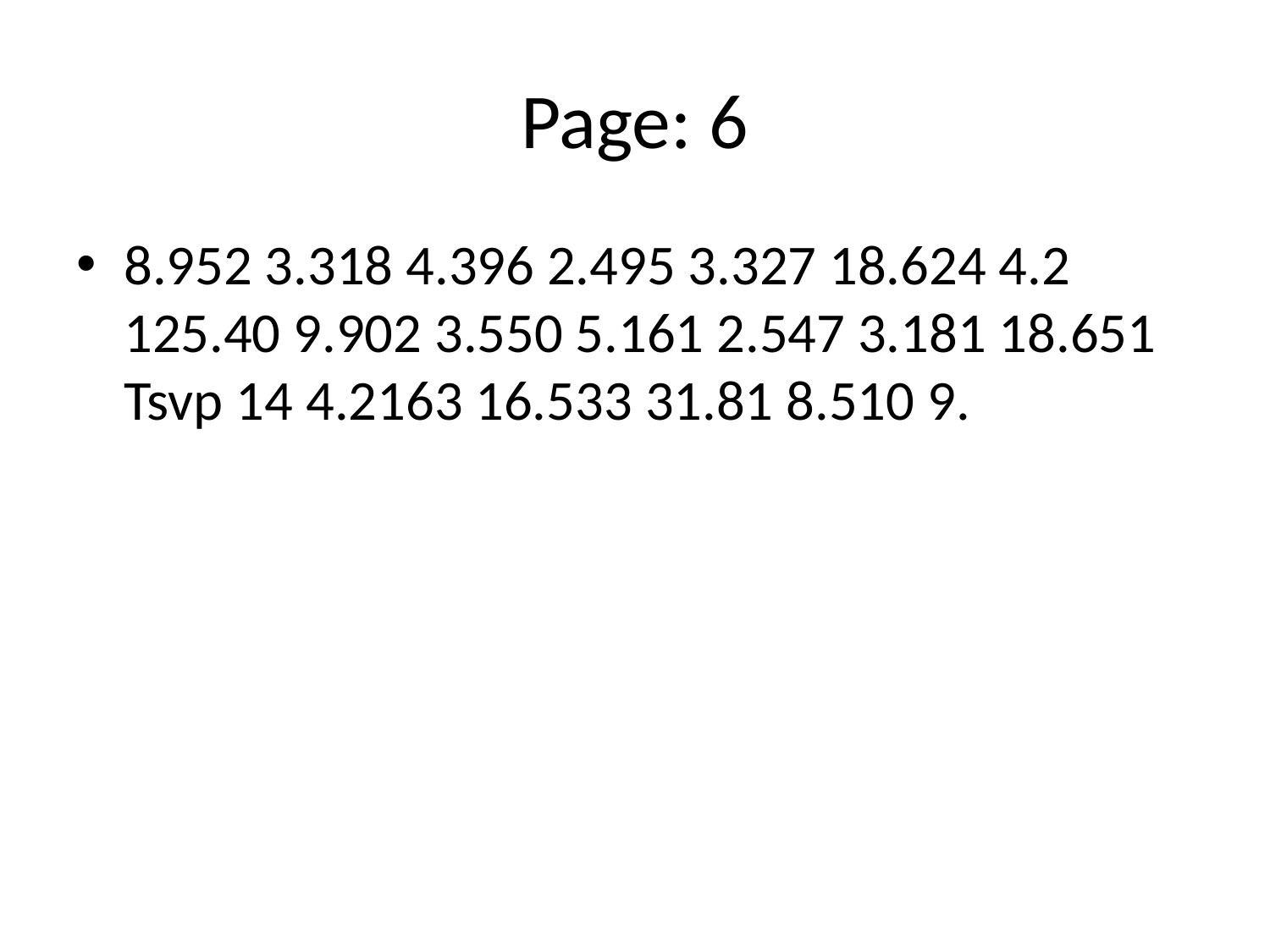

# Page: 6
8.952 3.318 4.396 2.495 3.327 18.624 4.2 125.40 9.902 3.550 5.161 2.547 3.181 18.651 Tsvp 14 4.2163 16.533 31.81 8.510 9.